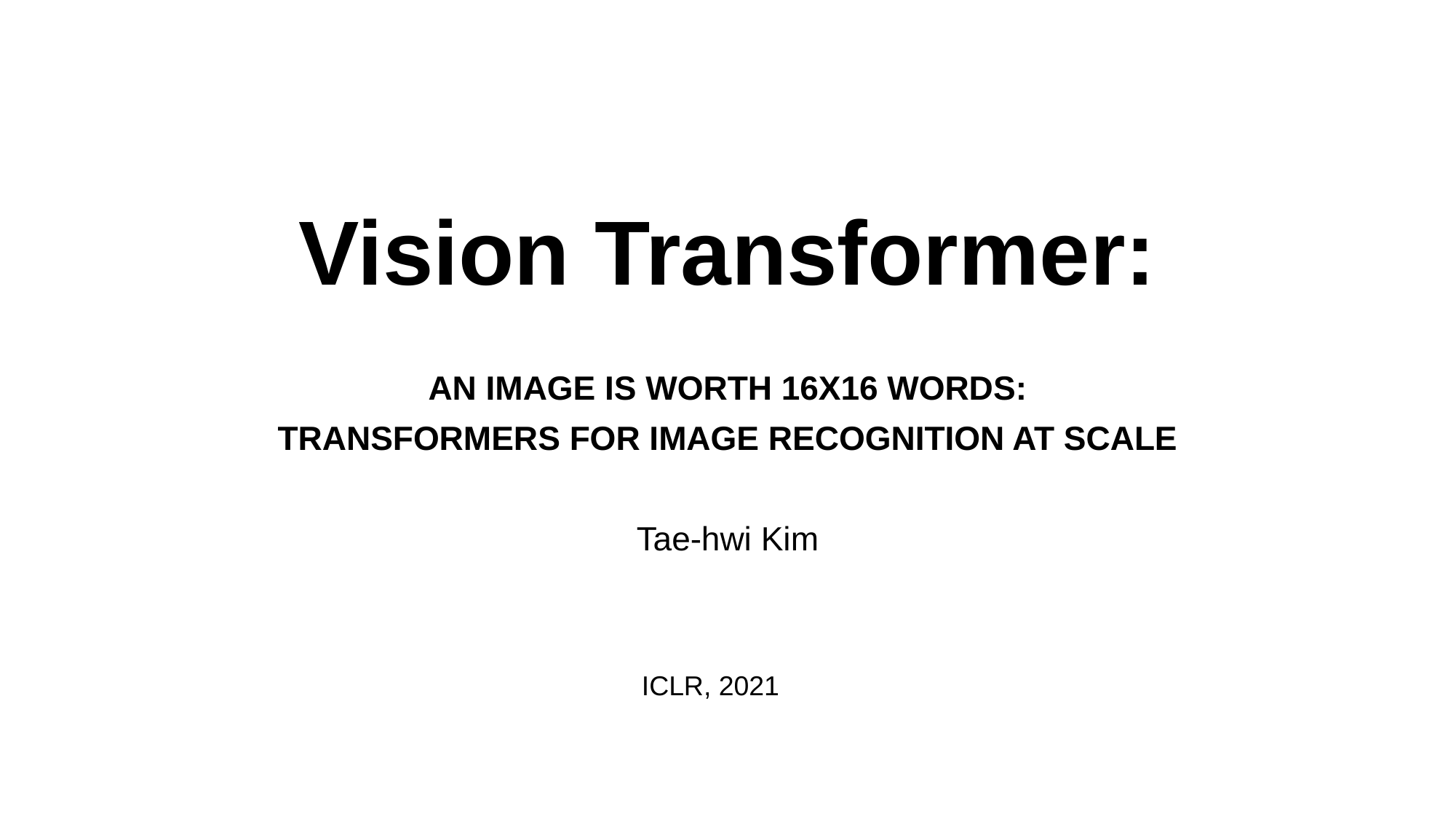

# Vision Transformer:
AN IMAGE IS WORTH 16X16 WORDS:
TRANSFORMERS FOR IMAGE RECOGNITION AT SCALE

Tae-hwi Kim

ICLR, 2021